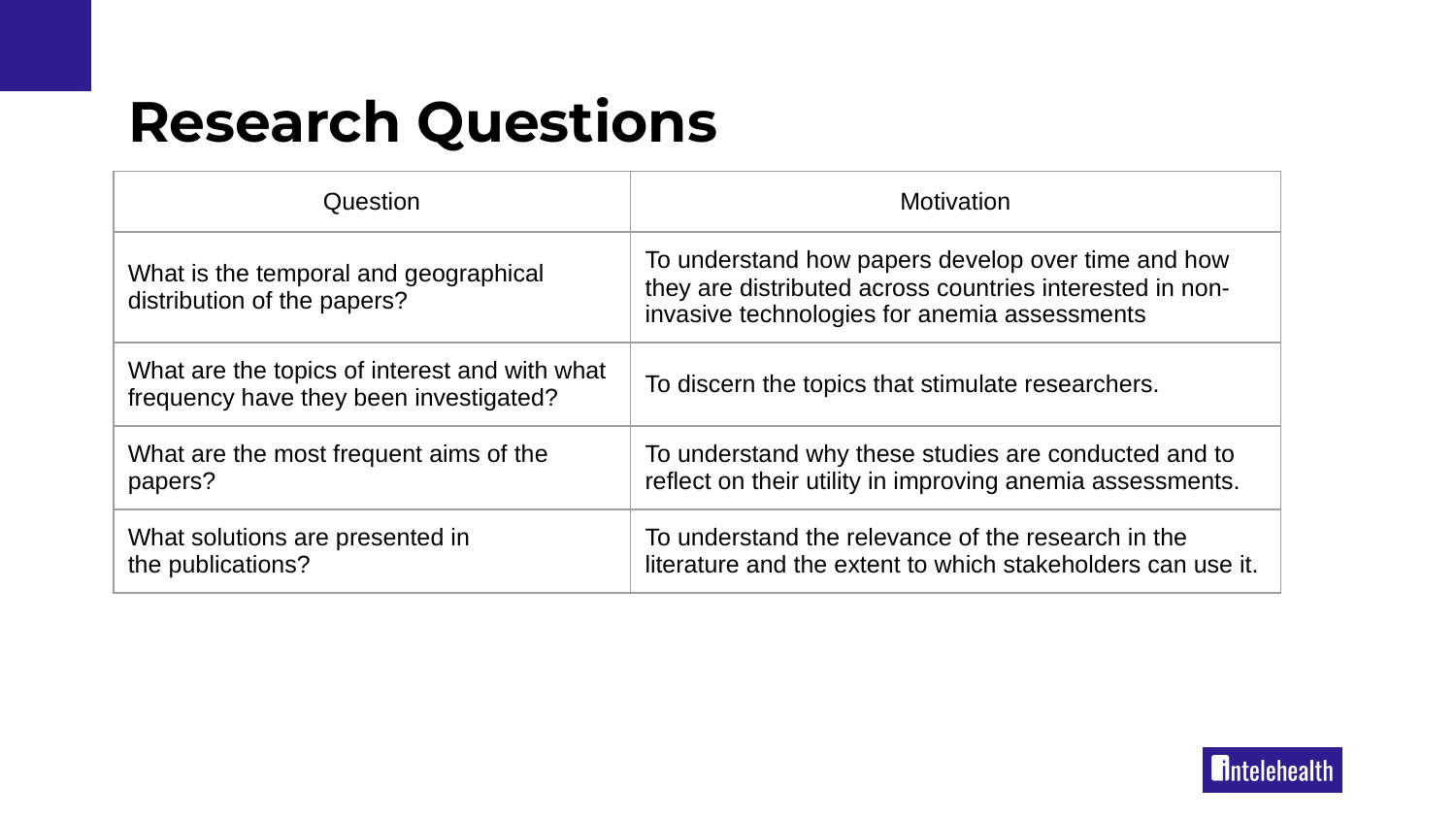

# Research Questions
| Question | Motivation |
| --- | --- |
| What is the temporal and geographical distribution of the papers? | To understand how papers develop over time and how they are distributed across countries interested in non-invasive technologies for anemia assessments |
| What are the topics of interest and with what frequency have they been investigated? | To discern the topics that stimulate researchers. |
| What are the most frequent aims of the papers? | To understand why these studies are conducted and to reflect on their utility in improving anemia assessments. |
| What solutions are presented in the publications? | To understand the relevance of the research in the literature and the extent to which stakeholders can use it. |